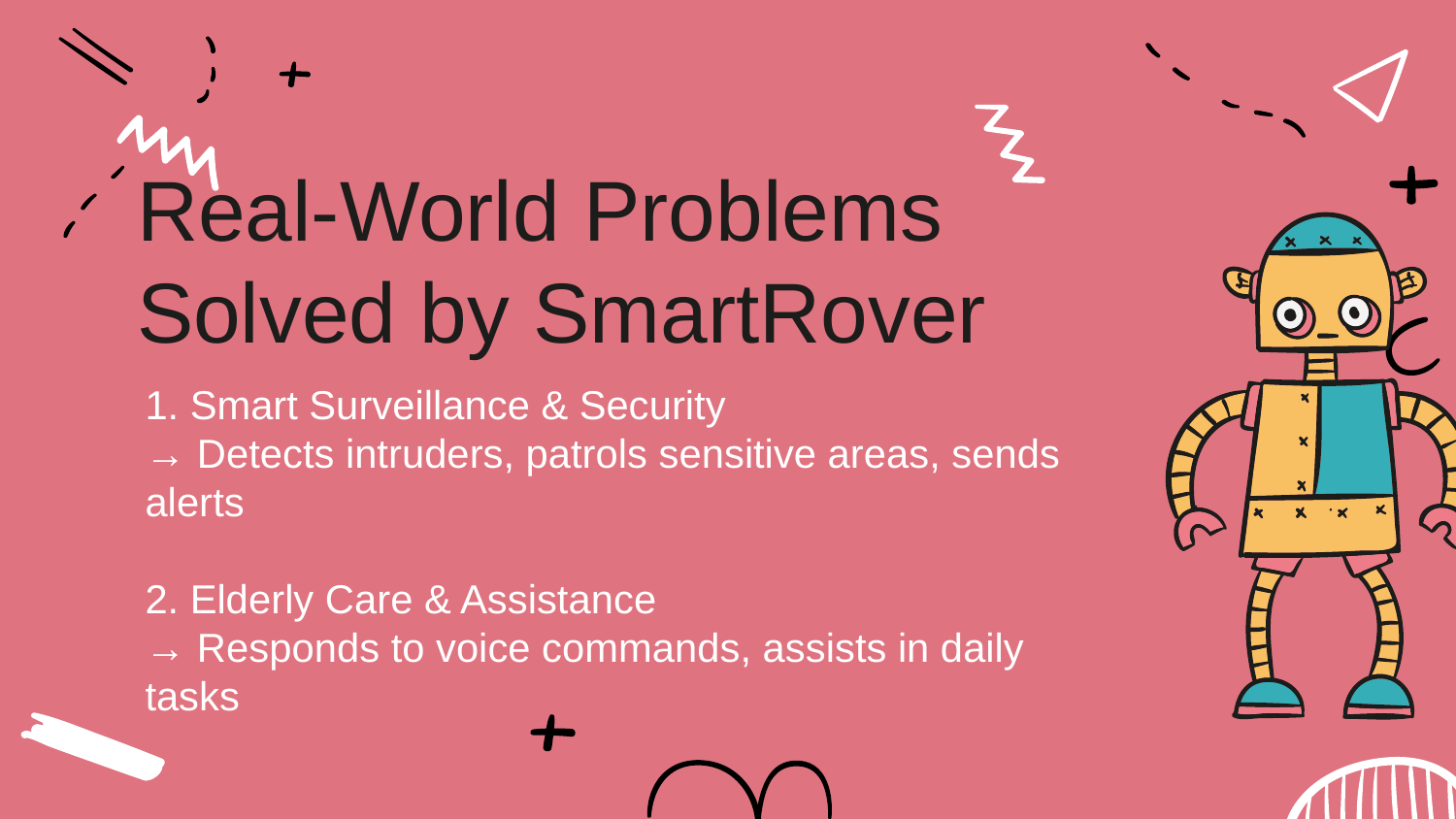

# Real-World Problems Solved by SmartRover

1. Smart Surveillance & Security
→ Detects intruders, patrols sensitive areas, sends alerts

2. Elderly Care & Assistance
→ Responds to voice commands, assists in daily tasks